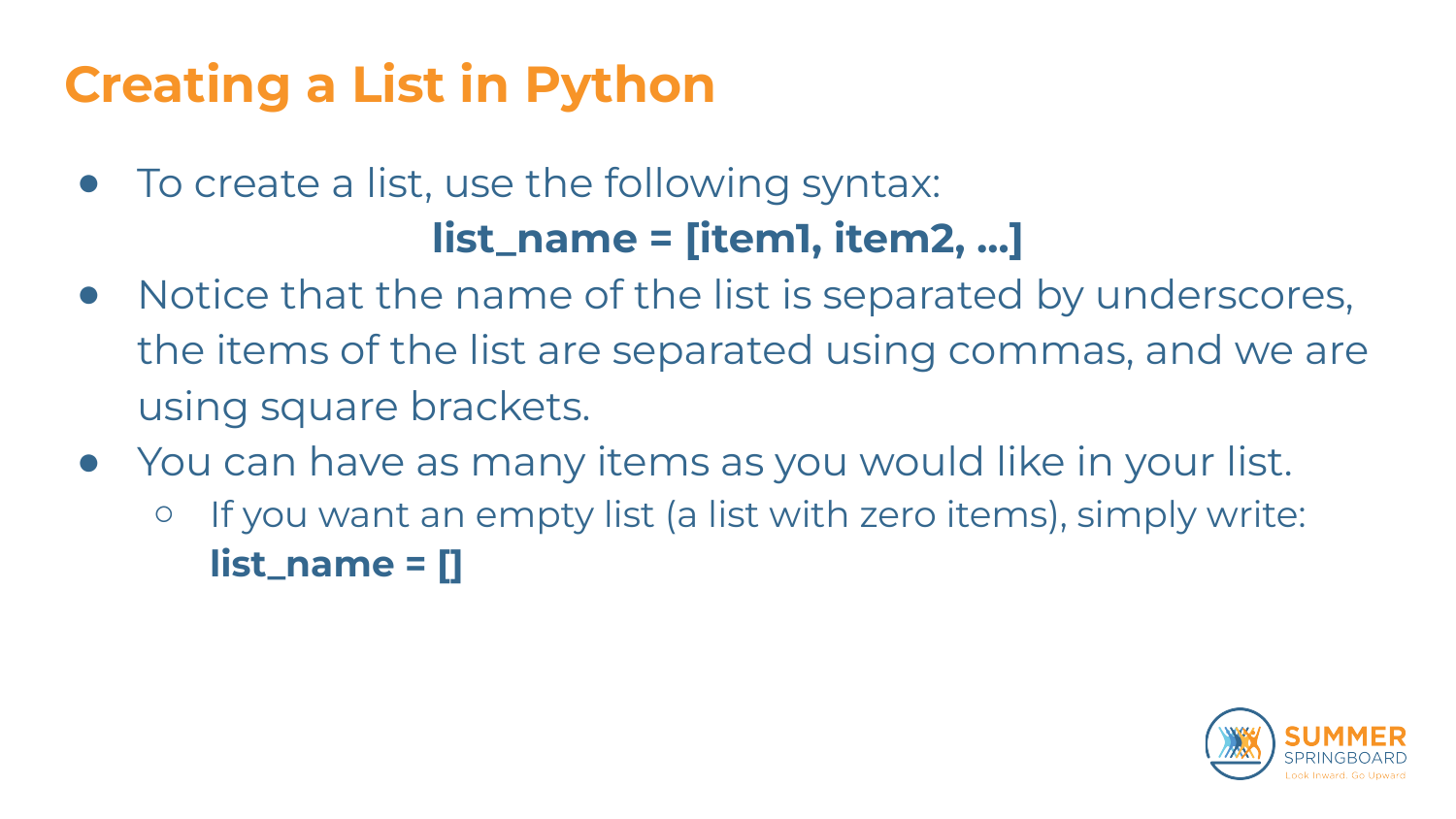

# Creating a List in Python
To create a list, use the following syntax:
list_name = [item1, item2, …]
Notice that the name of the list is separated by underscores, the items of the list are separated using commas, and we are using square brackets.
You can have as many items as you would like in your list.
If you want an empty list (a list with zero items), simply write: list_name = []